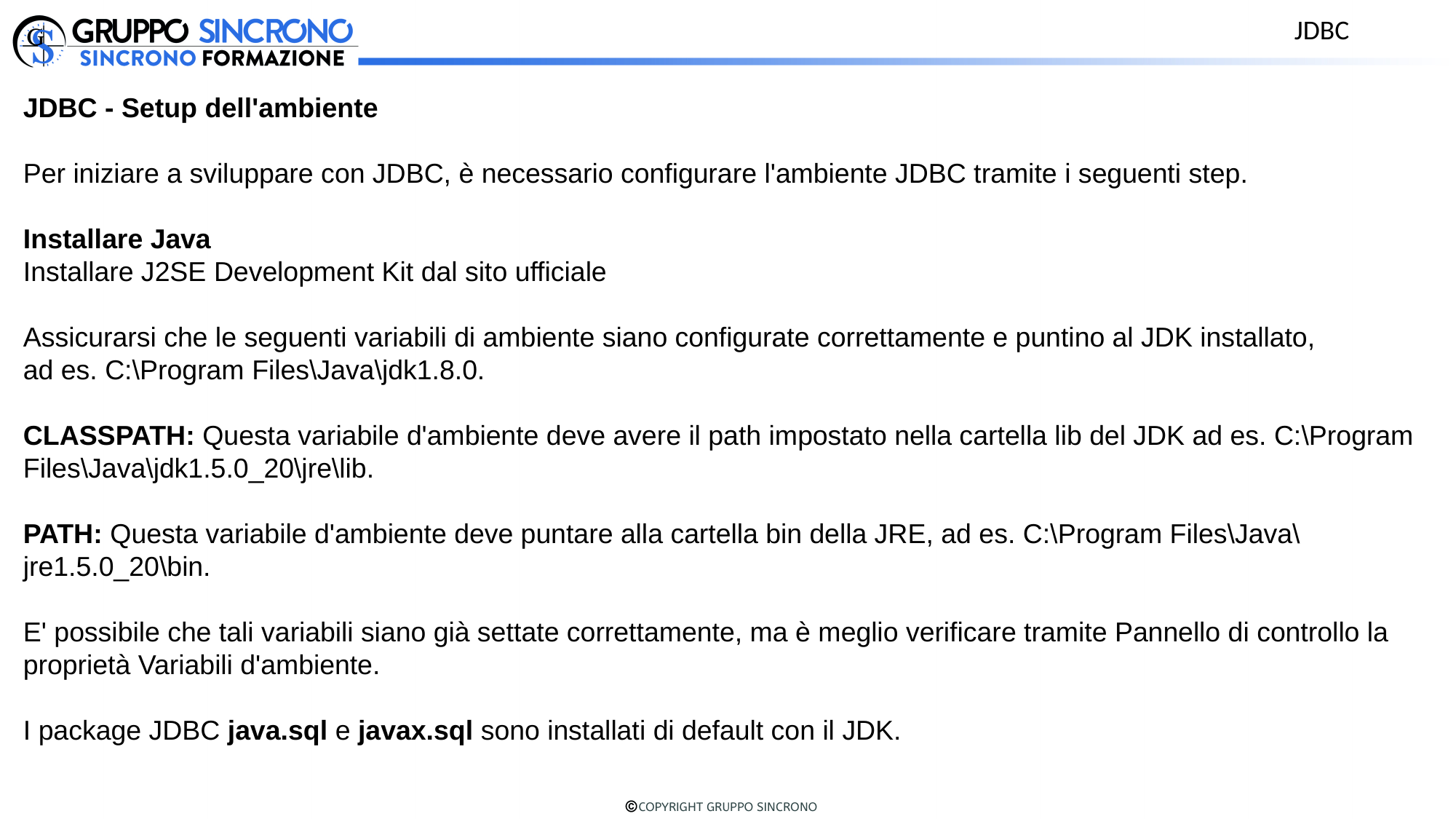

JDBC
JDBC - Setup dell'ambiente

Per iniziare a sviluppare con JDBC, è necessario configurare l'ambiente JDBC tramite i seguenti step.

Installare Java
Installare J2SE Development Kit dal sito ufficiale

Assicurarsi che le seguenti variabili di ambiente siano configurate correttamente e puntino al JDK installato,
ad es. C:\Program Files\Java\jdk1.8.0.

CLASSPATH: Questa variabile d'ambiente deve avere il path impostato nella cartella lib del JDK ad es. C:\Program Files\Java\jdk1.5.0_20\jre\lib.

PATH: Questa variabile d'ambiente deve puntare alla cartella bin della JRE, ad es. C:\Program Files\Java\jre1.5.0_20\bin.

E' possibile che tali variabili siano già settate correttamente, ma è meglio verificare tramite Pannello di controllo la proprietà Variabili d'ambiente.

I package JDBC java.sql e javax.sql sono installati di default con il JDK.